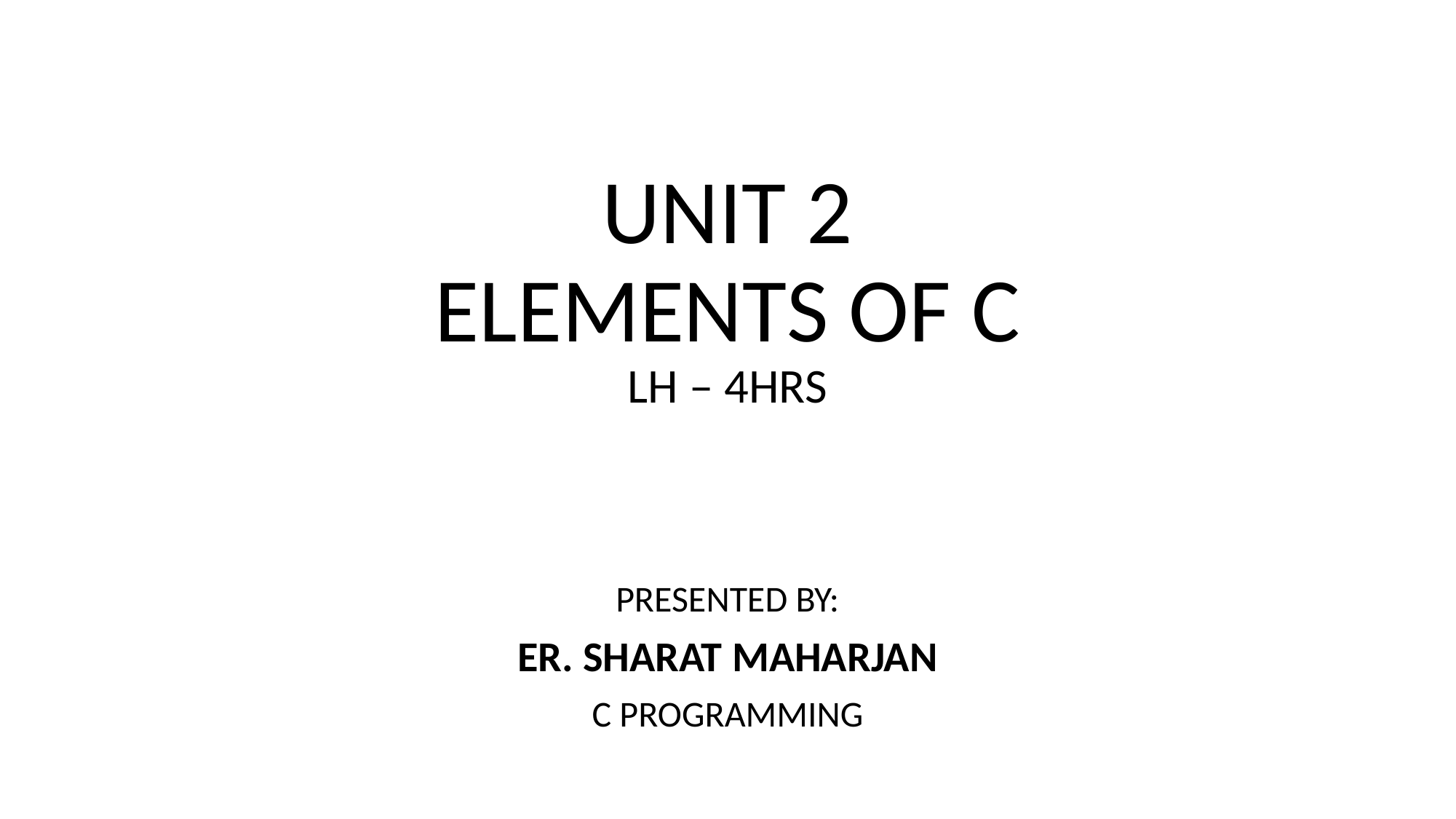

# UNIT 2 ELEMENTS OF C LH – 4HRS
PRESENTED BY:
ER. SHARAT MAHARJAN
C PROGRAMMING